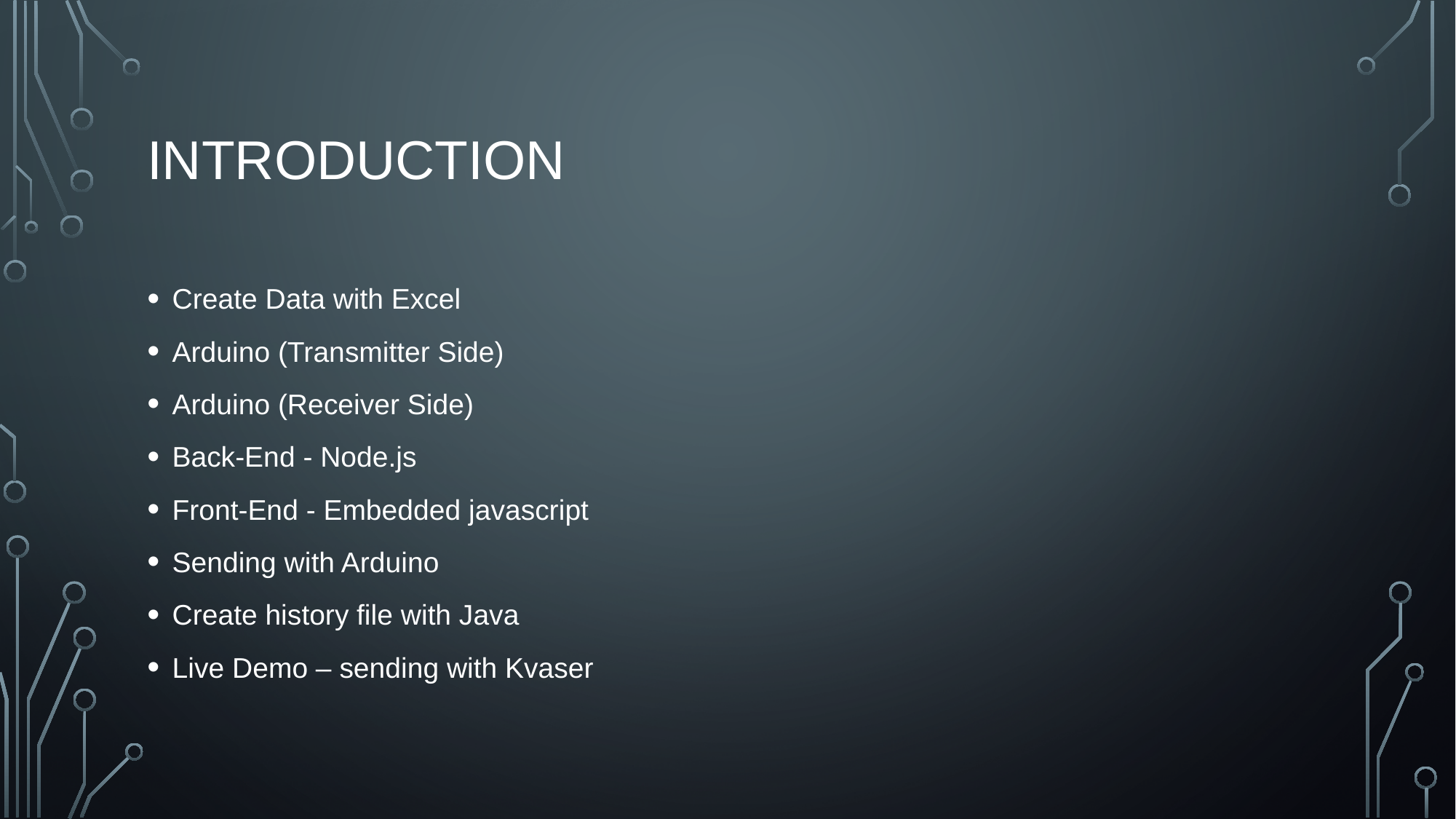

# Introduction
Create Data with Excel
Arduino (Transmitter Side)
Arduino (Receiver Side)
Back-End - Node.js
Front-End - Embedded javascript
Sending with Arduino
Create history file with Java
Live Demo – sending with Kvaser